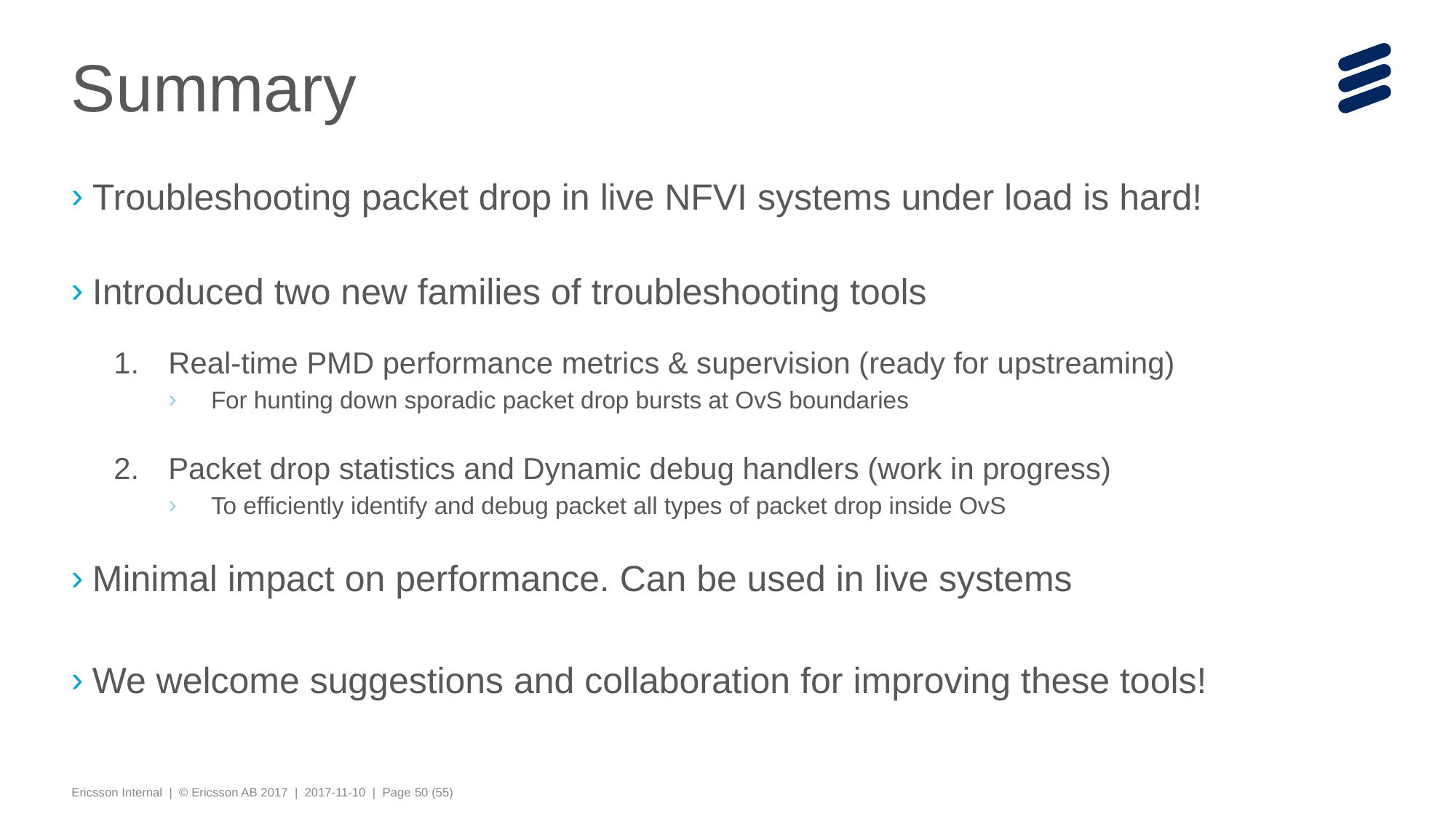

# Summary
Troubleshooting packet drop in live NFVI systems under load is hard!
Introduced two new families of troubleshooting tools
Real-time PMD performance metrics & supervision (ready for upstreaming)
For hunting down sporadic packet drop bursts at OvS boundaries
Packet drop statistics and Dynamic debug handlers (work in progress)
To efficiently identify and debug packet all types of packet drop inside OvS
Minimal impact on performance. Can be used in live systems

We welcome suggestions and collaboration for improving these tools!